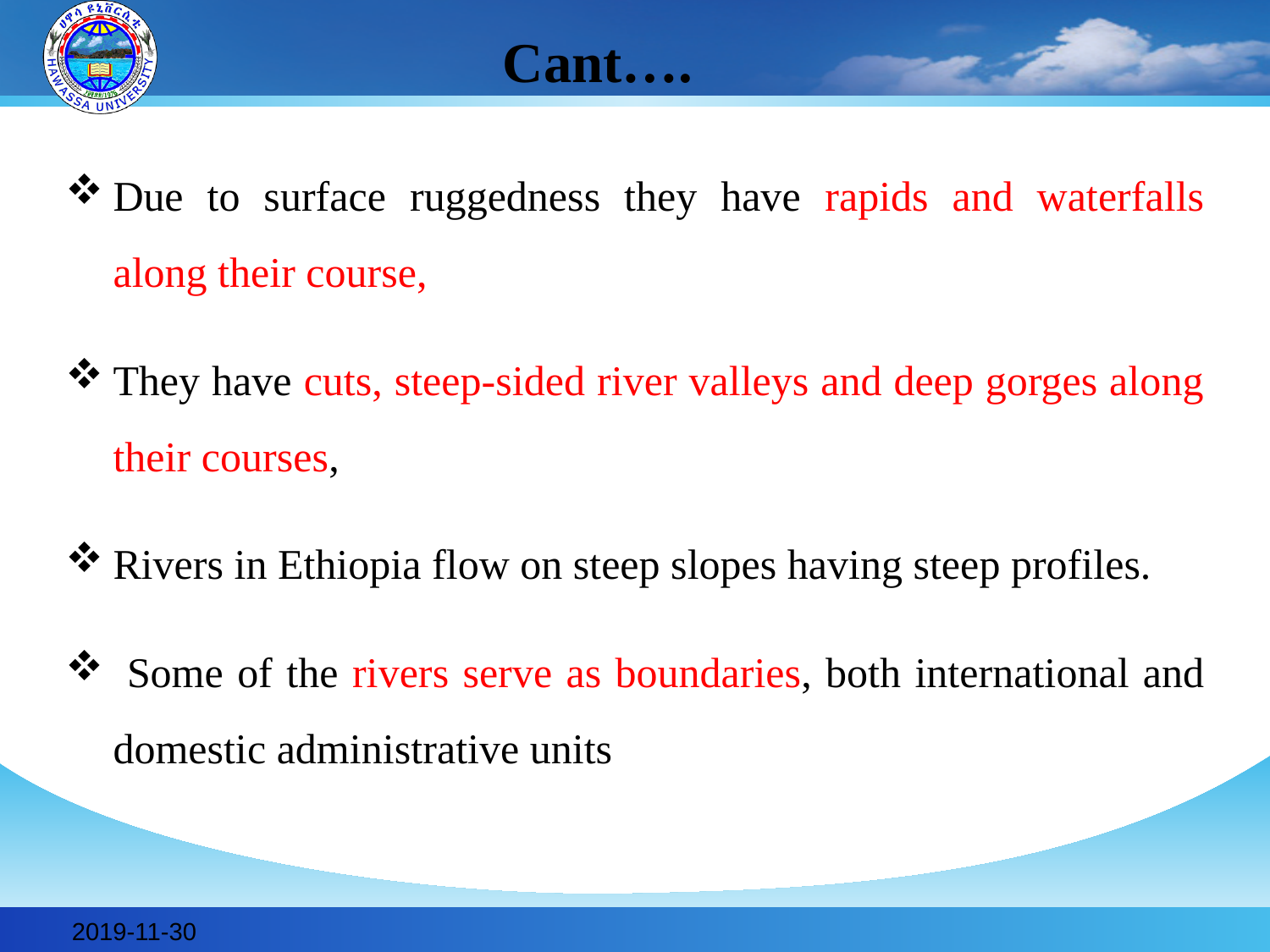

# Cant….
Due to surface ruggedness they have rapids and waterfalls along their course,
They have cuts, steep-sided river valleys and deep gorges along their courses,
Rivers in Ethiopia flow on steep slopes having steep profiles.
 Some of the rivers serve as boundaries, both international and domestic administrative units

2019-11-30